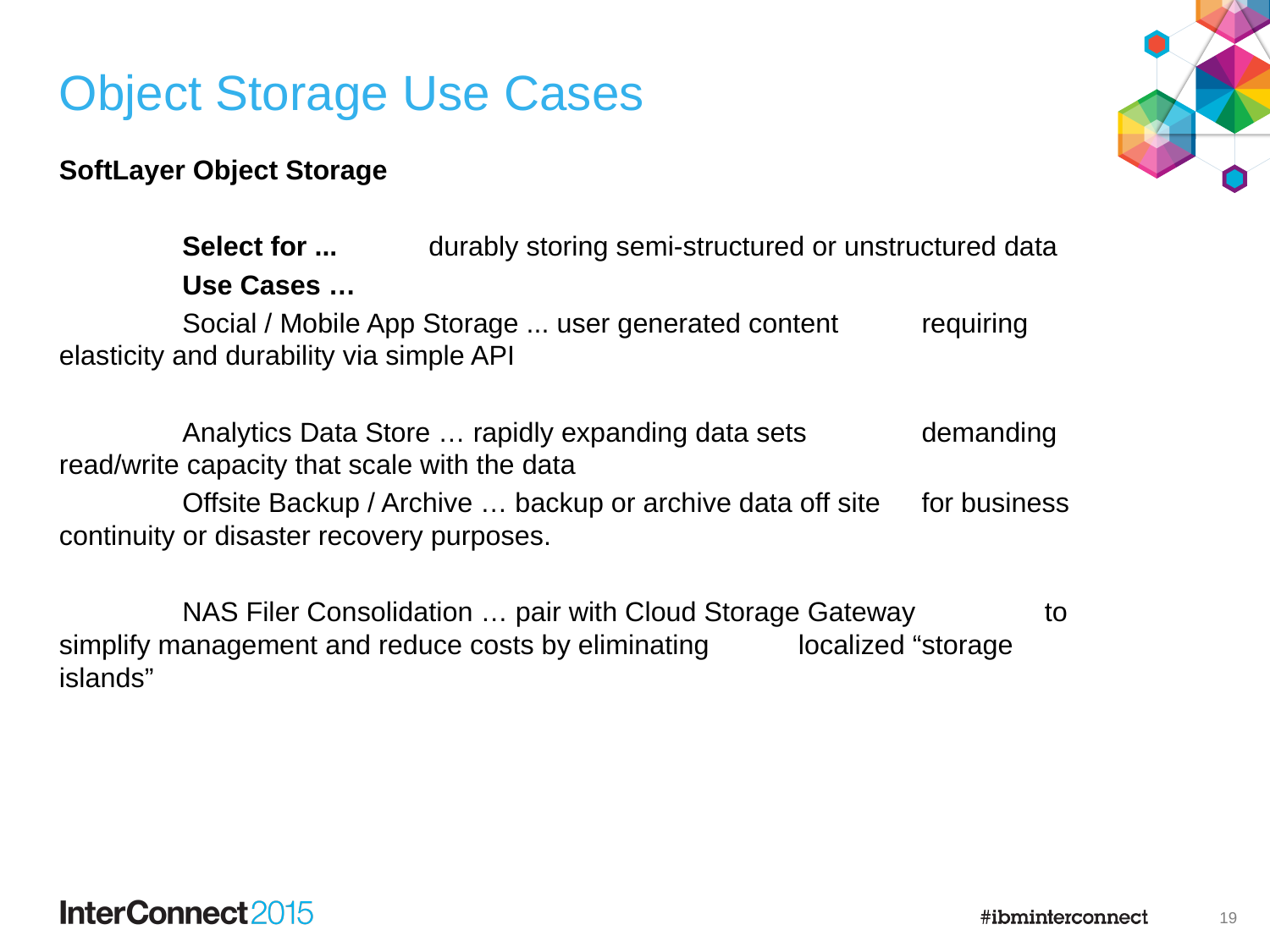

# Object Storage Use Cases
SoftLayer Object Storage

	Select for ...	durably storing semi-structured or unstructured data
	Use Cases …
				Social / Mobile App Storage ... user generated content 					requiring elasticity and durability via simple API

				Analytics Data Store … rapidly expanding data sets 					demanding read/write capacity that scale with the data
				Offsite Backup / Archive … backup or archive data off site 				for business continuity or disaster recovery purposes.

				NAS Filer Consolidation … pair with Cloud Storage Gateway 				to simplify management and reduce costs by eliminating 				localized “storage islands”
19